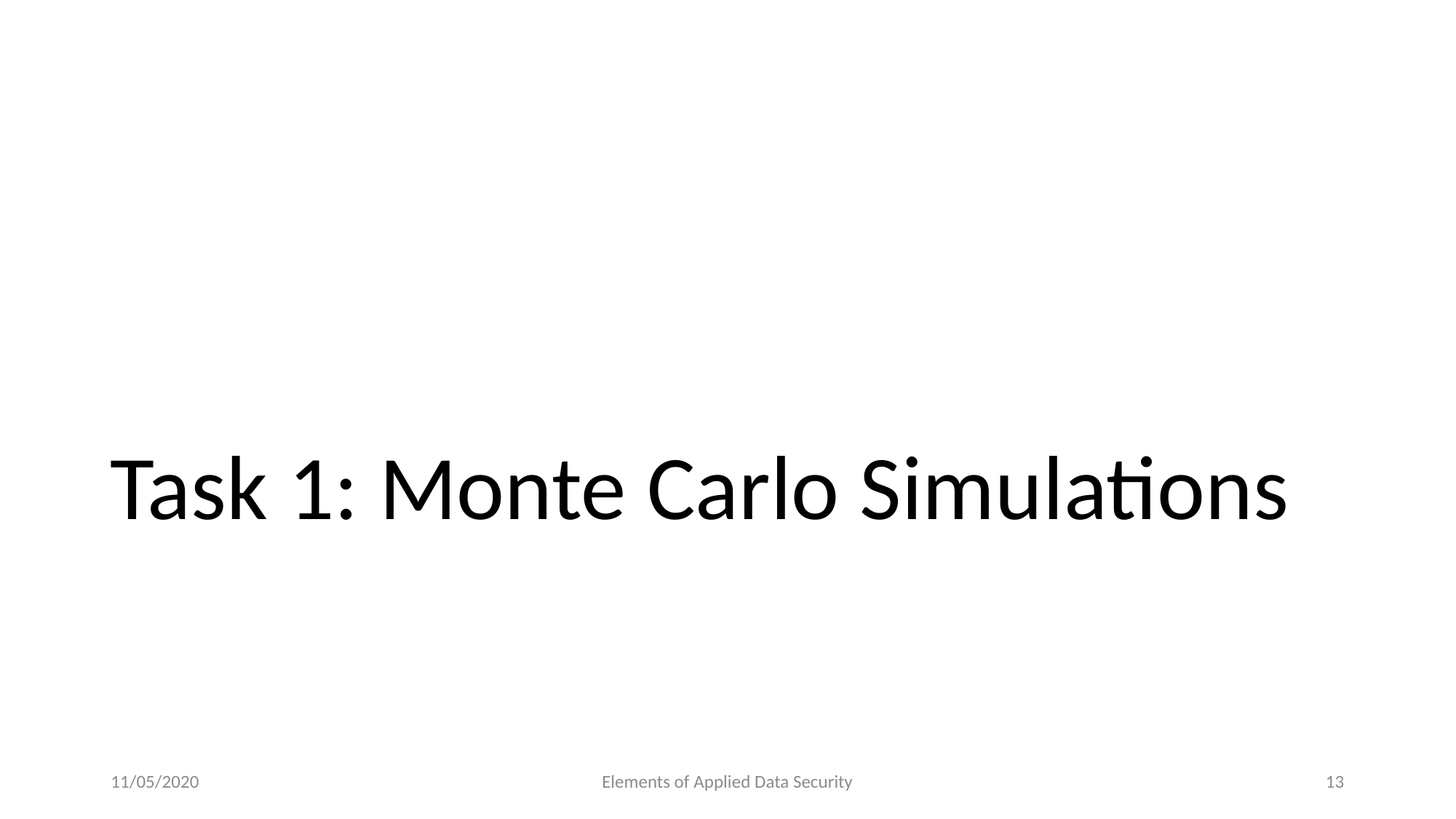

# Task 1: Monte Carlo Simulations

11/05/2020
Elements of Applied Data Security
13